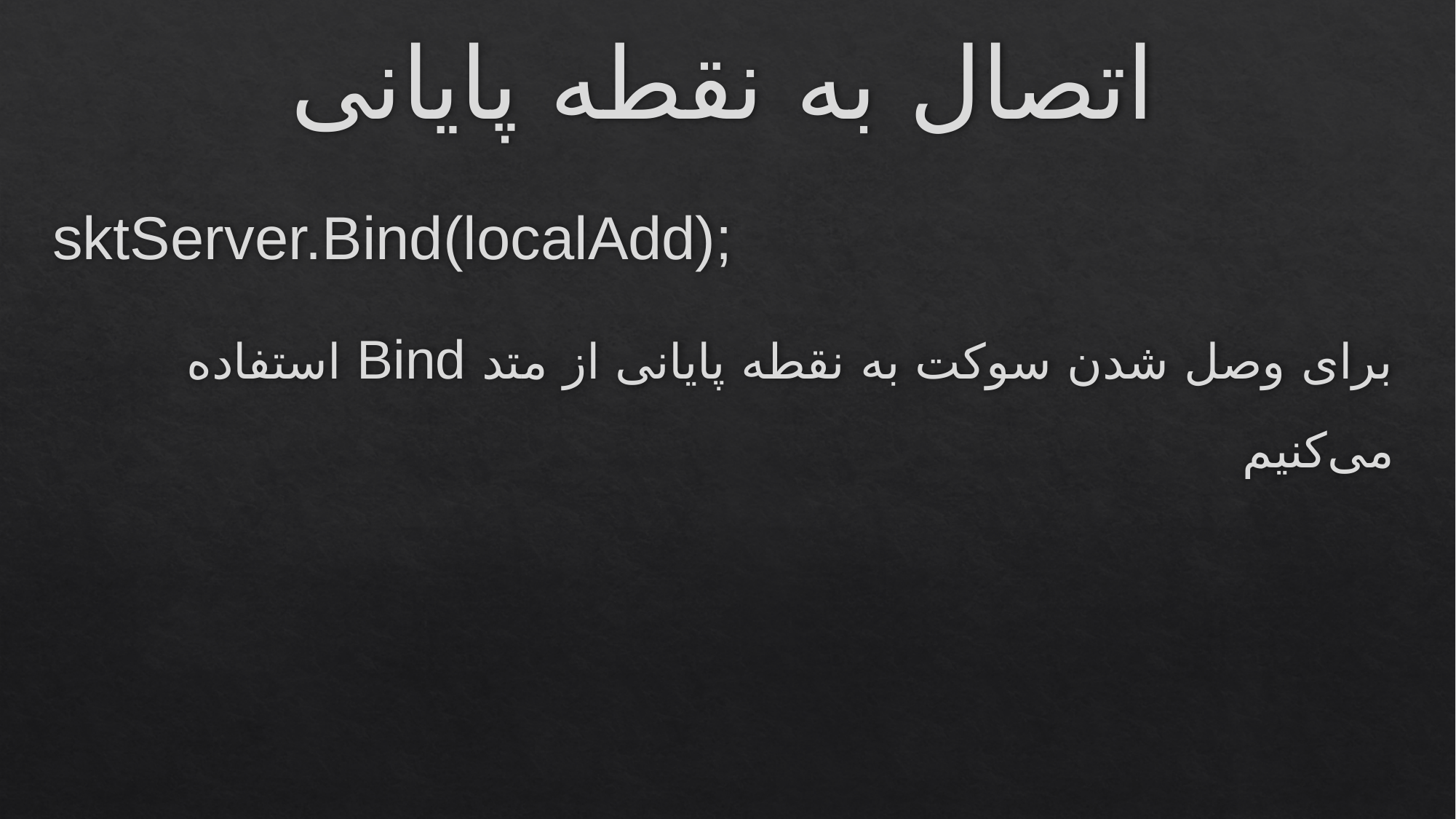

# اتصال به نقطه پایانی
sktServer.Bind(localAdd);
برای وصل شدن سوکت به نقطه پایانی از متد Bind استفاده می‌کنیم